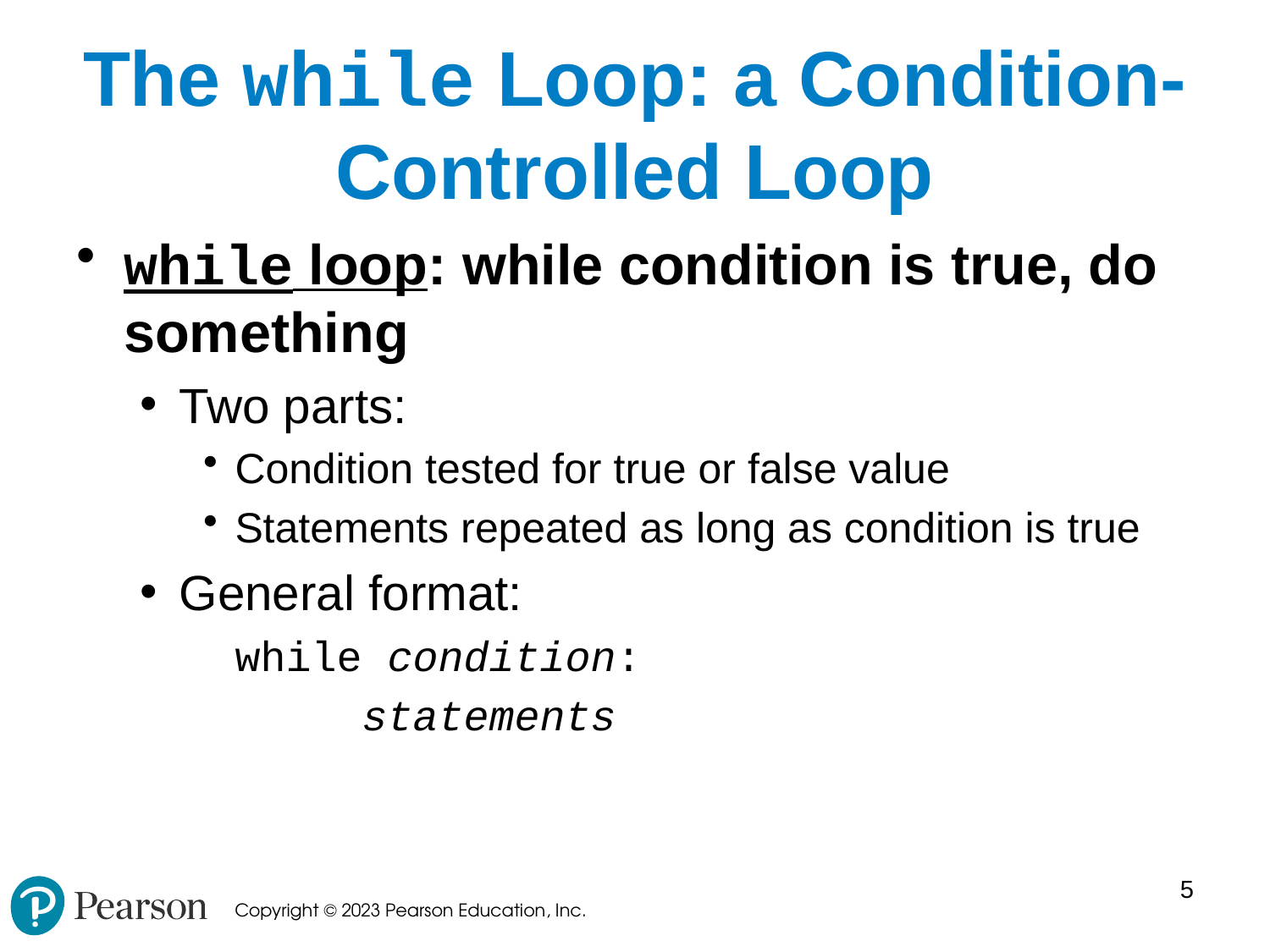

# The while Loop: a Condition-Controlled Loop
while loop: while condition is true, do something
Two parts:
Condition tested for true or false value
Statements repeated as long as condition is true
General format:
	while condition:
		statements
5